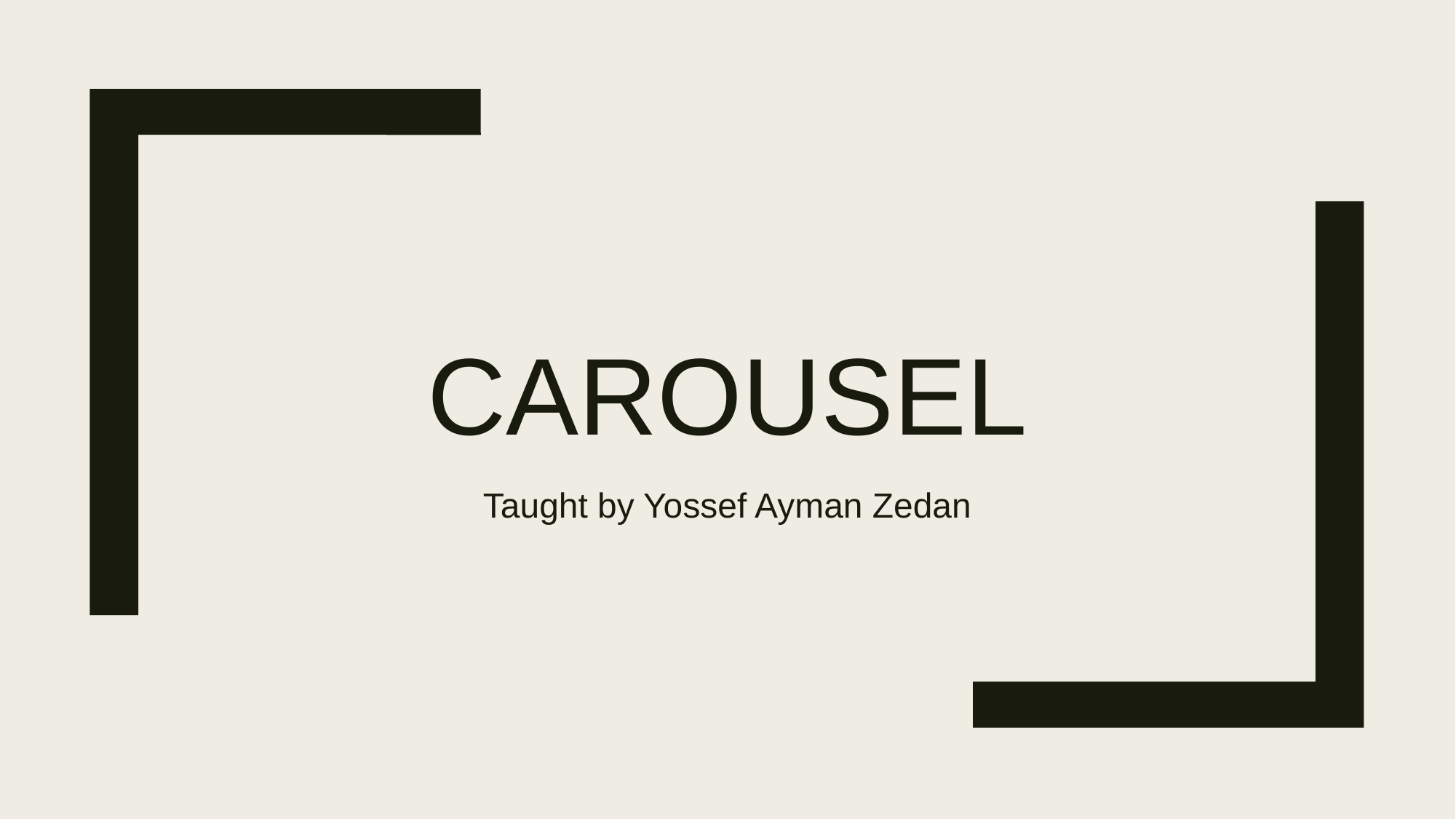

# carousel
Taught by Yossef Ayman Zedan